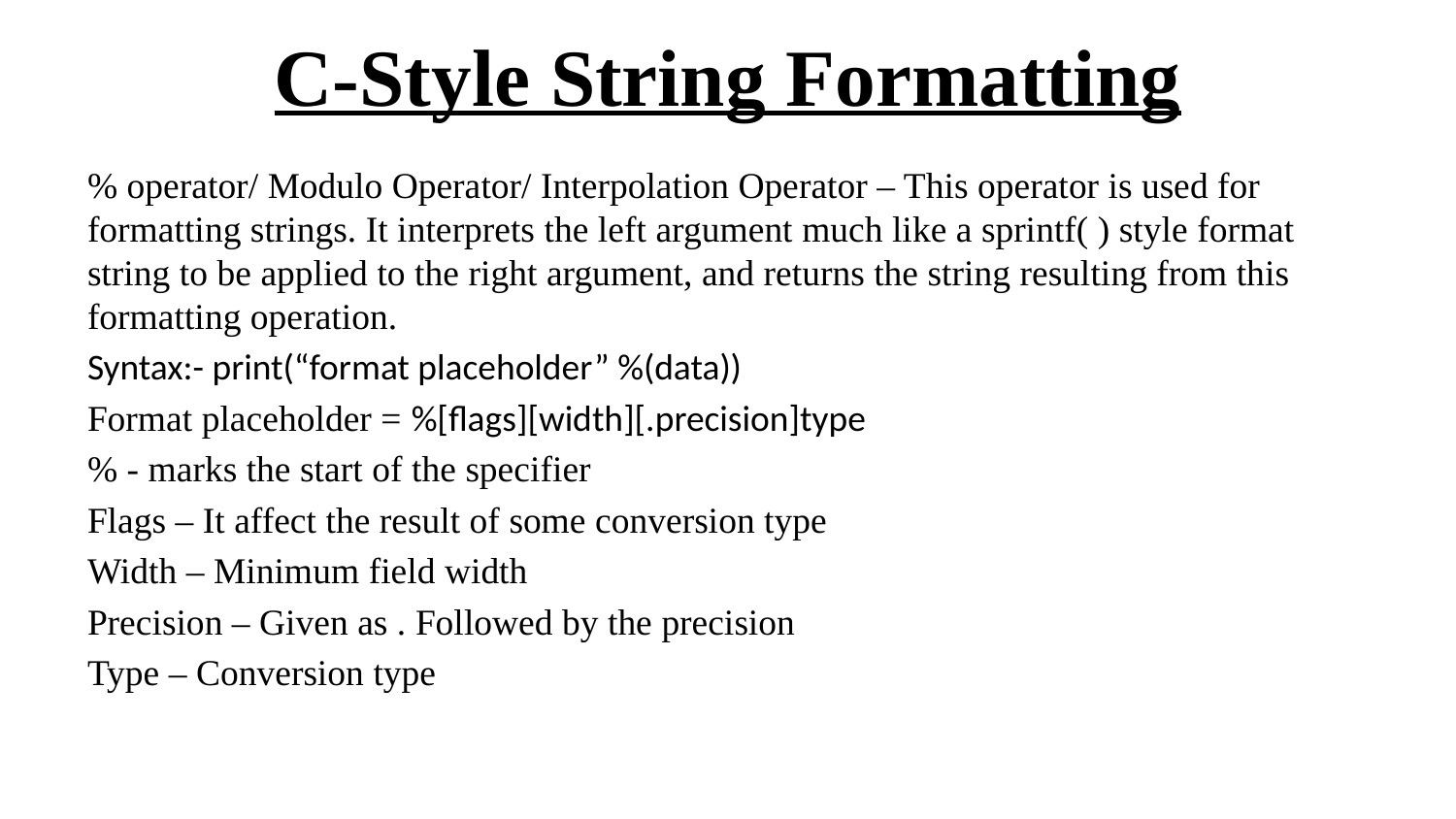

# C-Style String Formatting
% operator/ Modulo Operator/ Interpolation Operator – This operator is used for formatting strings. It interprets the left argument much like a sprintf( ) style format string to be applied to the right argument, and returns the string resulting from this formatting operation.
Syntax:- print(“format placeholder” %(data))
Format placeholder = %[flags][width][.precision]type
% - marks the start of the specifier
Flags – It affect the result of some conversion type
Width – Minimum field width
Precision – Given as . Followed by the precision
Type – Conversion type